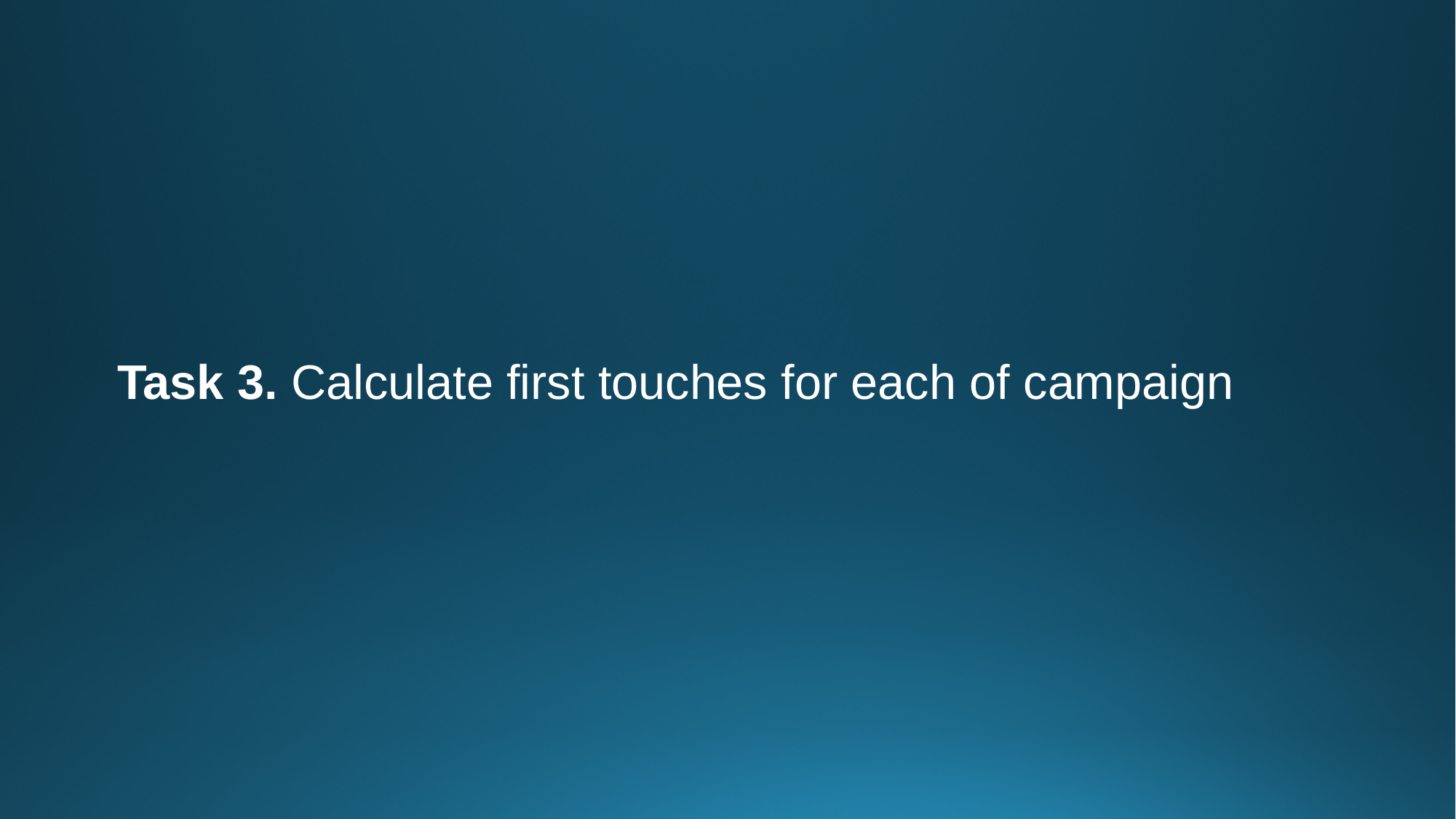

Task 3. Calculate first touches for each of campaign